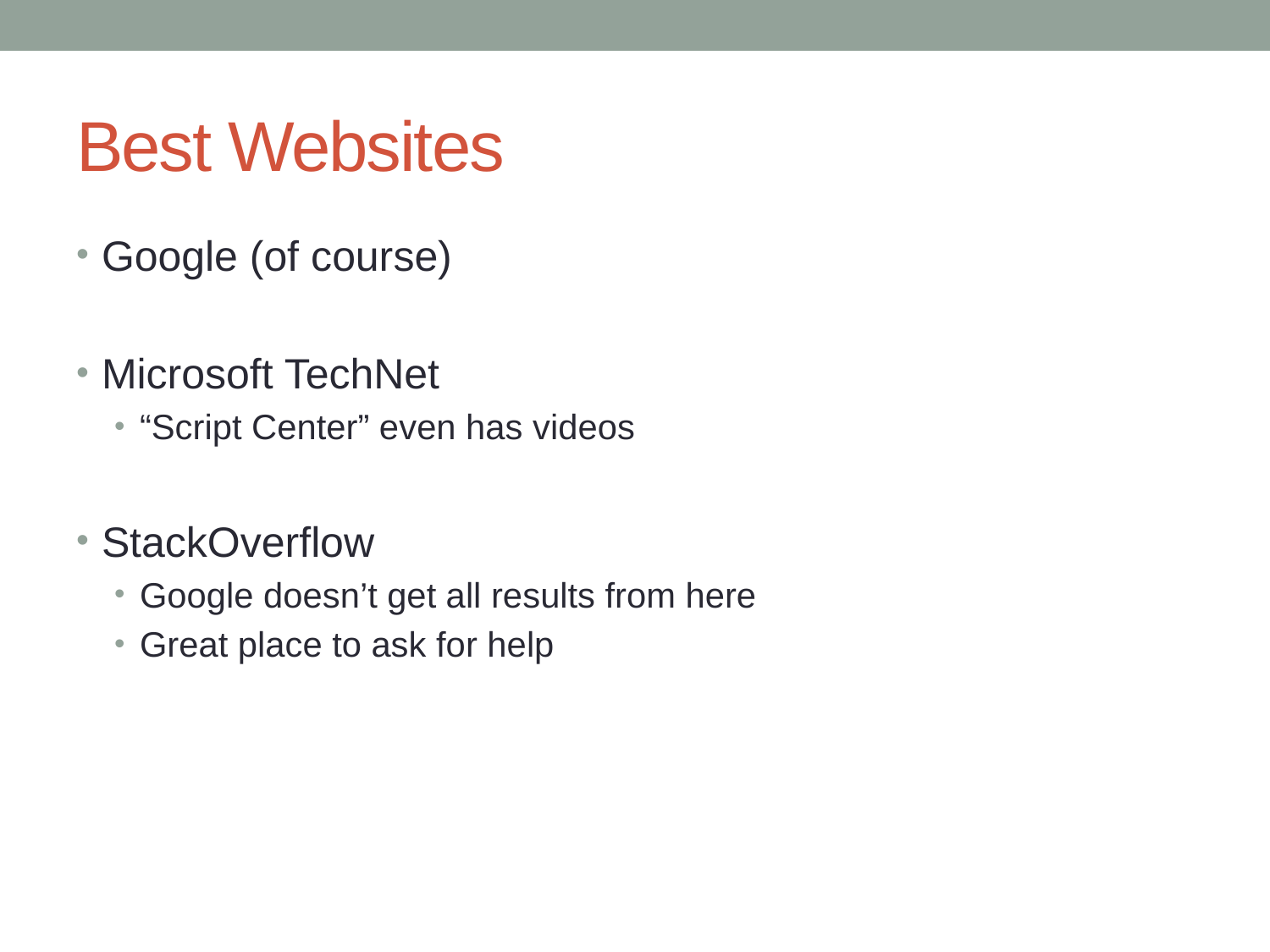

# Best Websites
Google (of course)

Microsoft TechNet
“Script Center” even has videos

StackOverflow
Google doesn’t get all results from here
Great place to ask for help